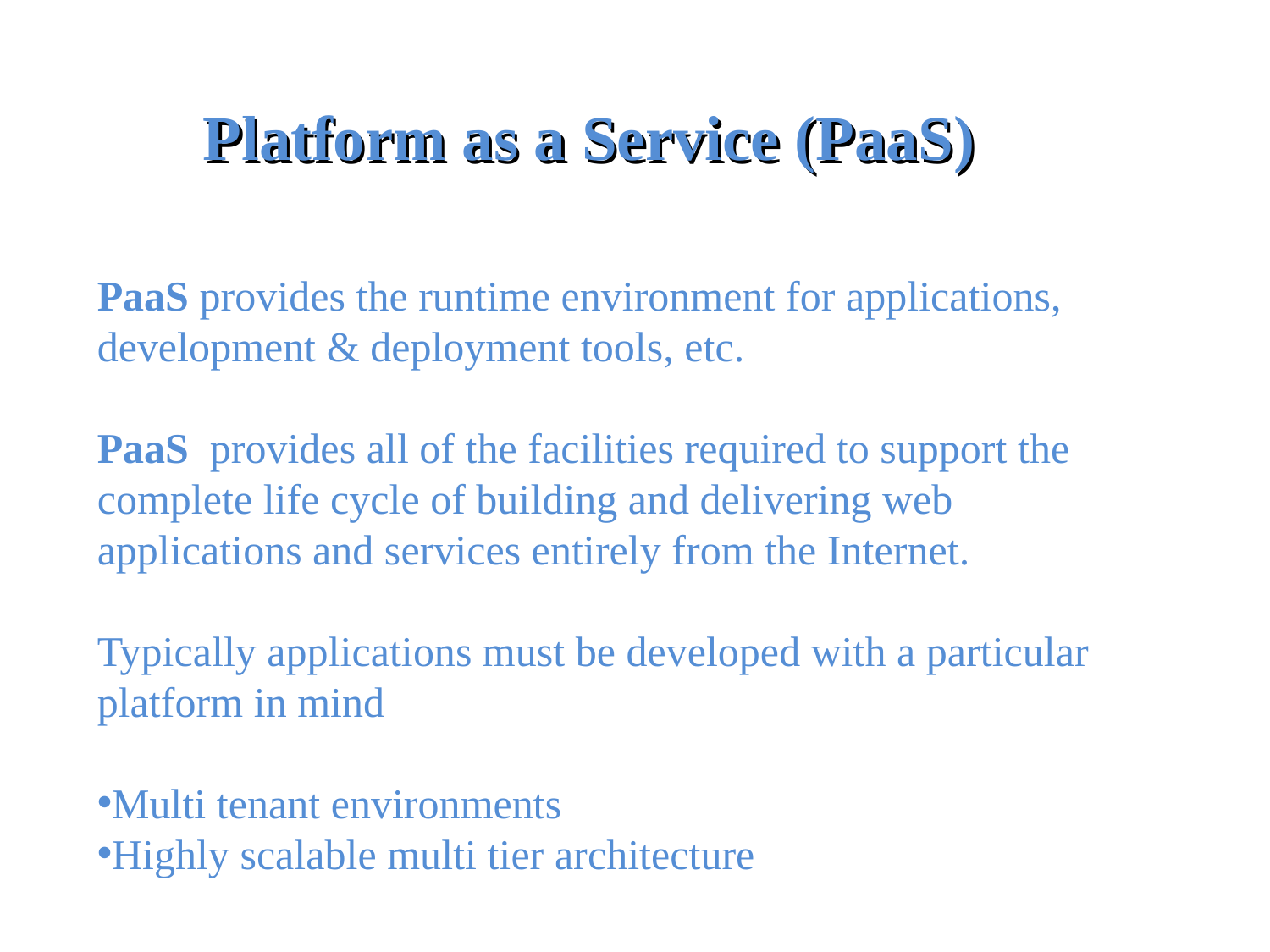

Platform as a Service (PaaS)
Platform as a Service (PaaS)
PaaS provides the runtime environment for applications,
development & deployment tools, etc.
PaaS  provides all of the facilities required to support the
complete life cycle of building and delivering web
applications and services entirely from the Internet.
Typically applications must be developed with a particular
platform in mind
•
Multi tenant environments
•
Highly scalable multi tier architecture